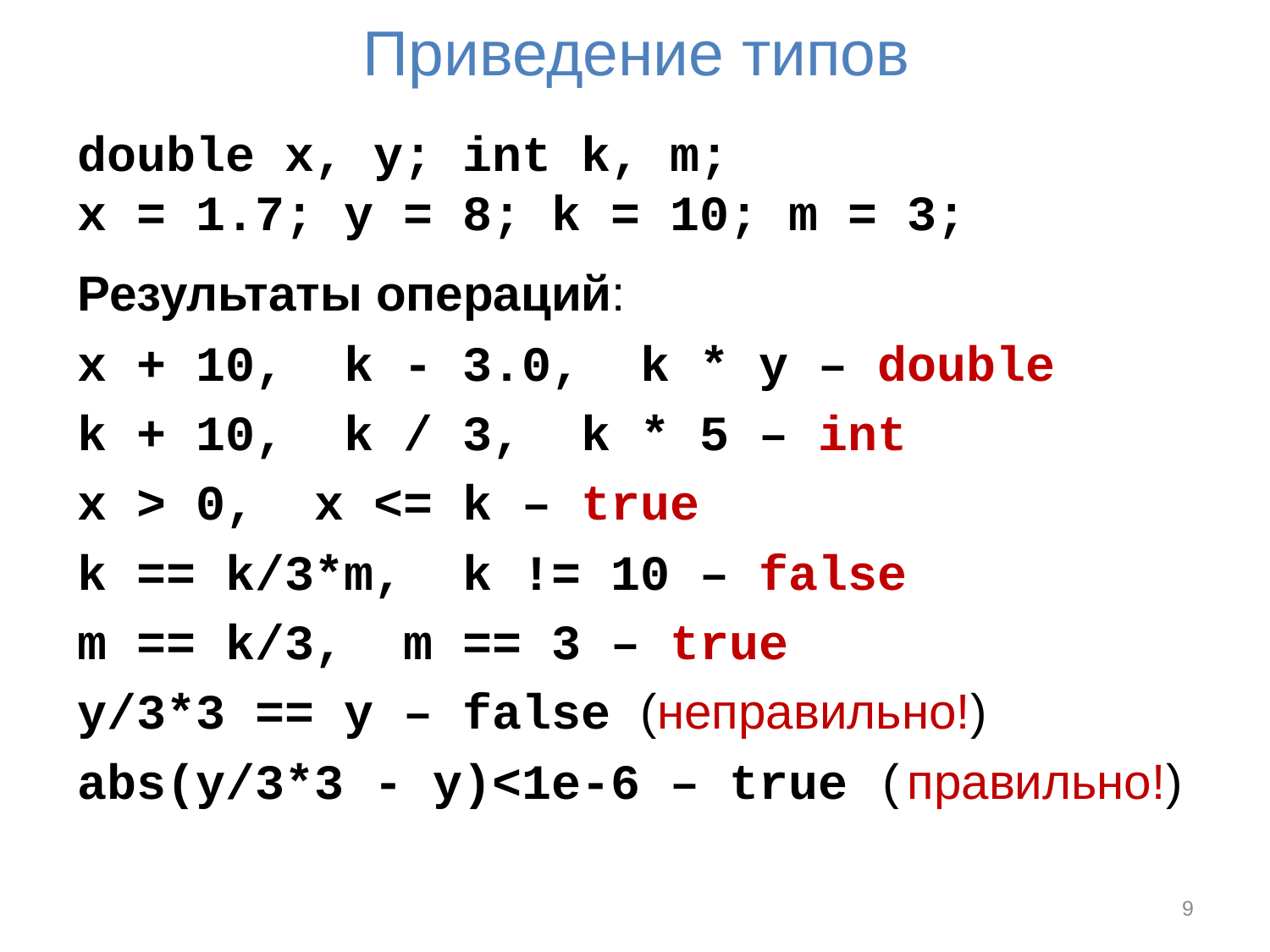

# Приведение типов
double x, y; int k, m;
x = 1.7; y = 8; k = 10; m = 3;
Результаты операций:
x + 10,  k - 3.0,  k * y – double
k + 10,  k / 3,  k * 5 – int
x > 0,  x <= k – true
k == k/3*m,  k != 10 – false
m == k/3,  m == 3 – true
y/3*3 == y – false (неправильно!)
abs(y/3*3 - y)<1e-6 – true (правильно!)

9